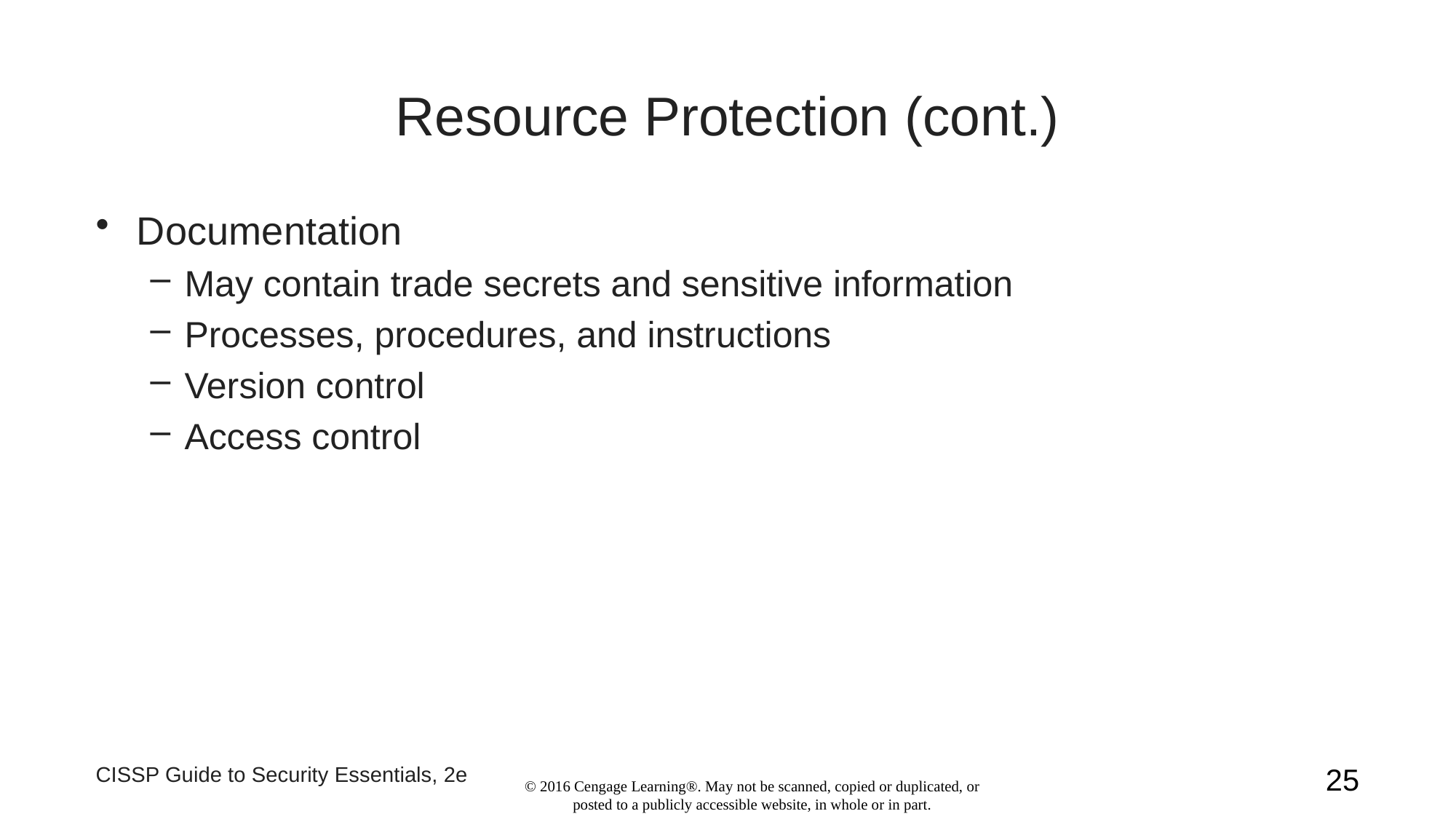

# Resource Protection (cont.)
Documentation
May contain trade secrets and sensitive information
Processes, procedures, and instructions
Version control
Access control

CISSP Guide to Security Essentials, 2e
25
© 2016 Cengage Learning®. May not be scanned, copied or duplicated, or posted to a publicly accessible website, in whole or in part.